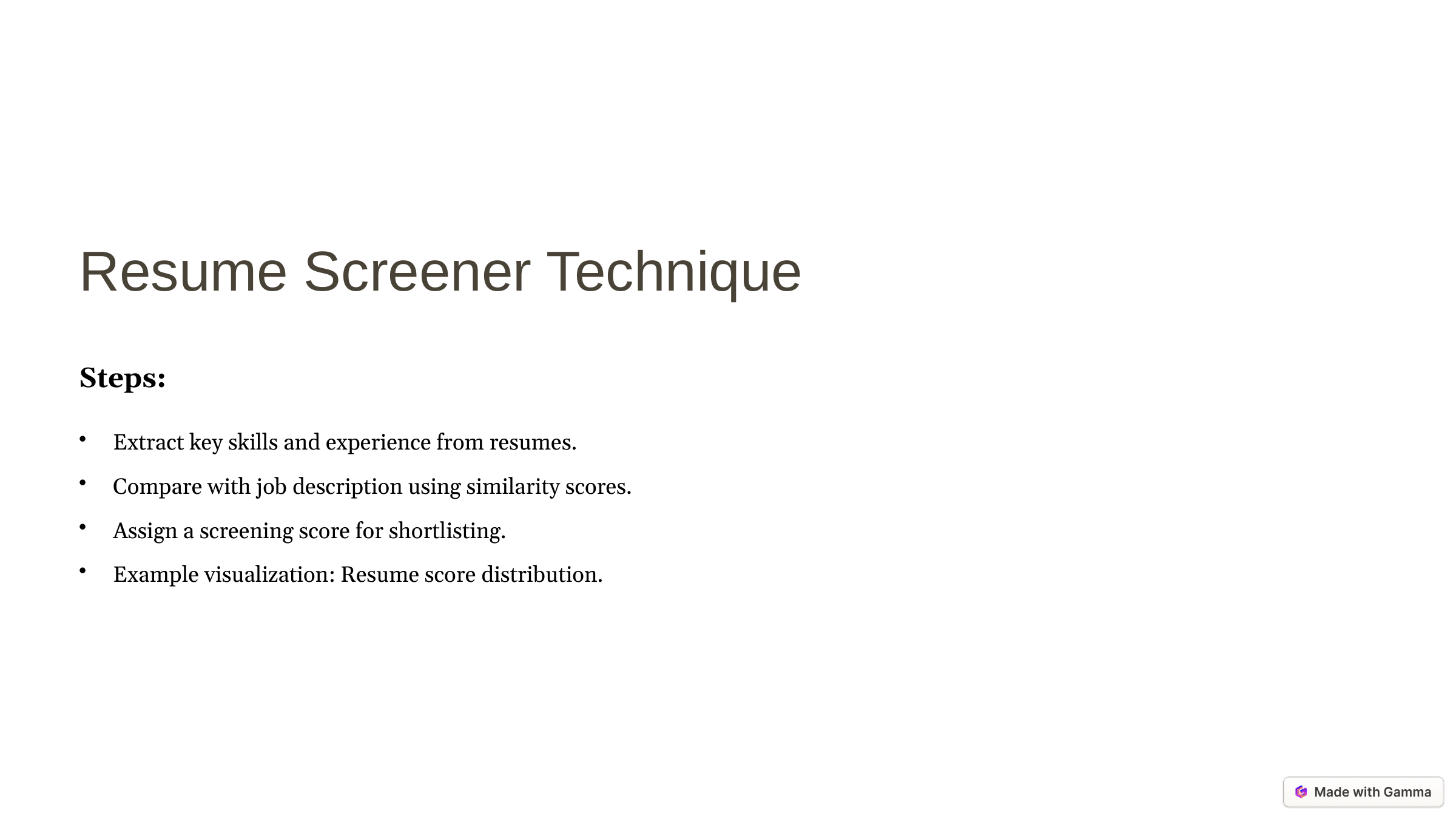

Resume Screener Technique
Steps:
Extract key skills and experience from resumes.
Compare with job description using similarity scores.
Assign a screening score for shortlisting.
Example visualization: Resume score distribution.